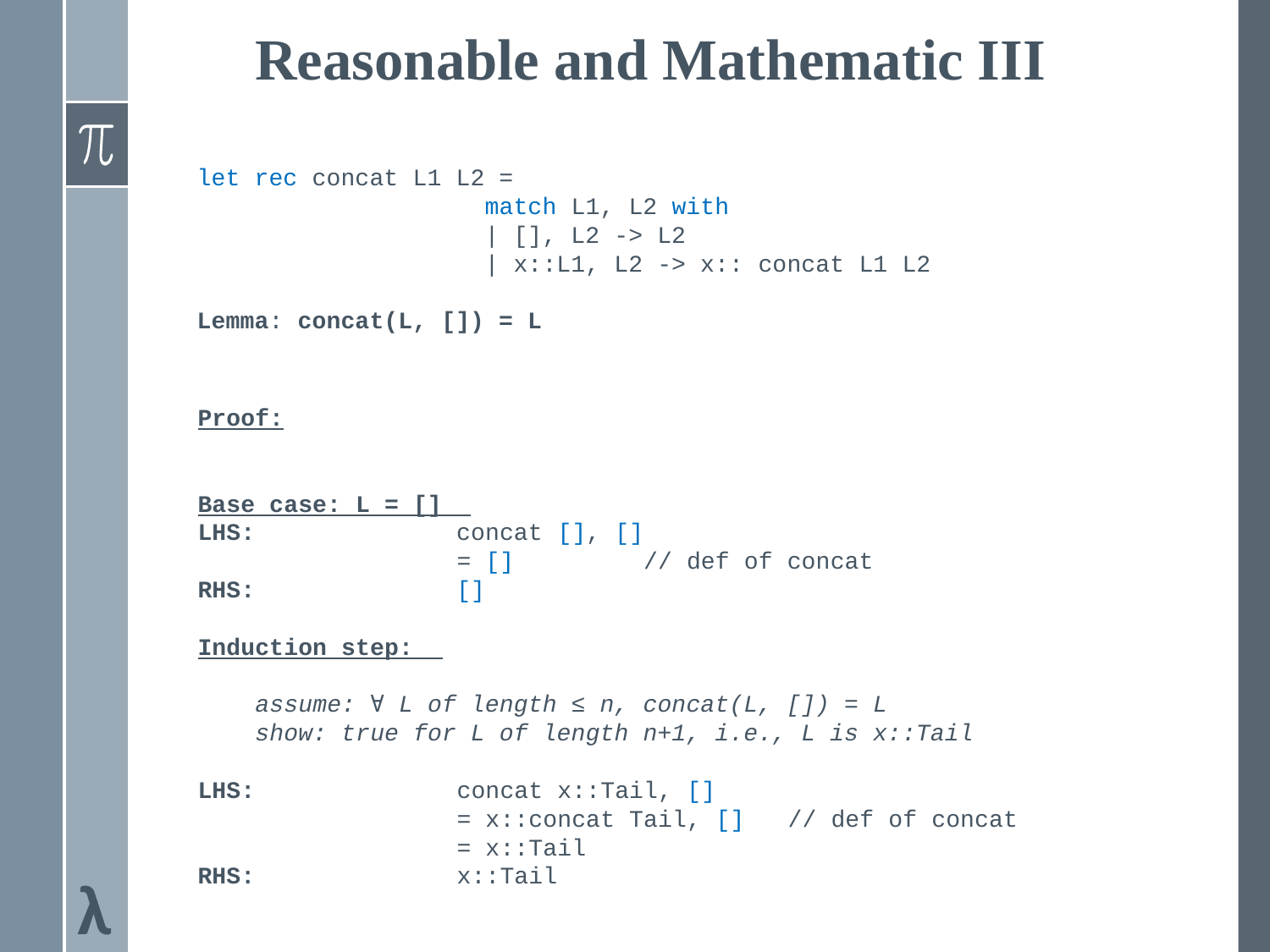

Reasonable and Mathematic III
let rec concat L1 L2 =
                    match L1, L2 with
                    | [], L2 -> L2
                    | x::L1, L2 -> x:: concat L1 L2

Lemma: concat(L, []) = L
Proof:

Base case: L = []
LHS:              concat [], []
                  = []         // def of concat
RHS:              []

Induction step:

    assume: ∀ L of length ≤ n, concat(L, []) = L
    show: true for L of length n+1, i.e., L is x::Tail

LHS:              concat x::Tail, []
                  = x::concat Tail, []   // def of concat
                  = x::Tail
RHS:              x::Tail
λ